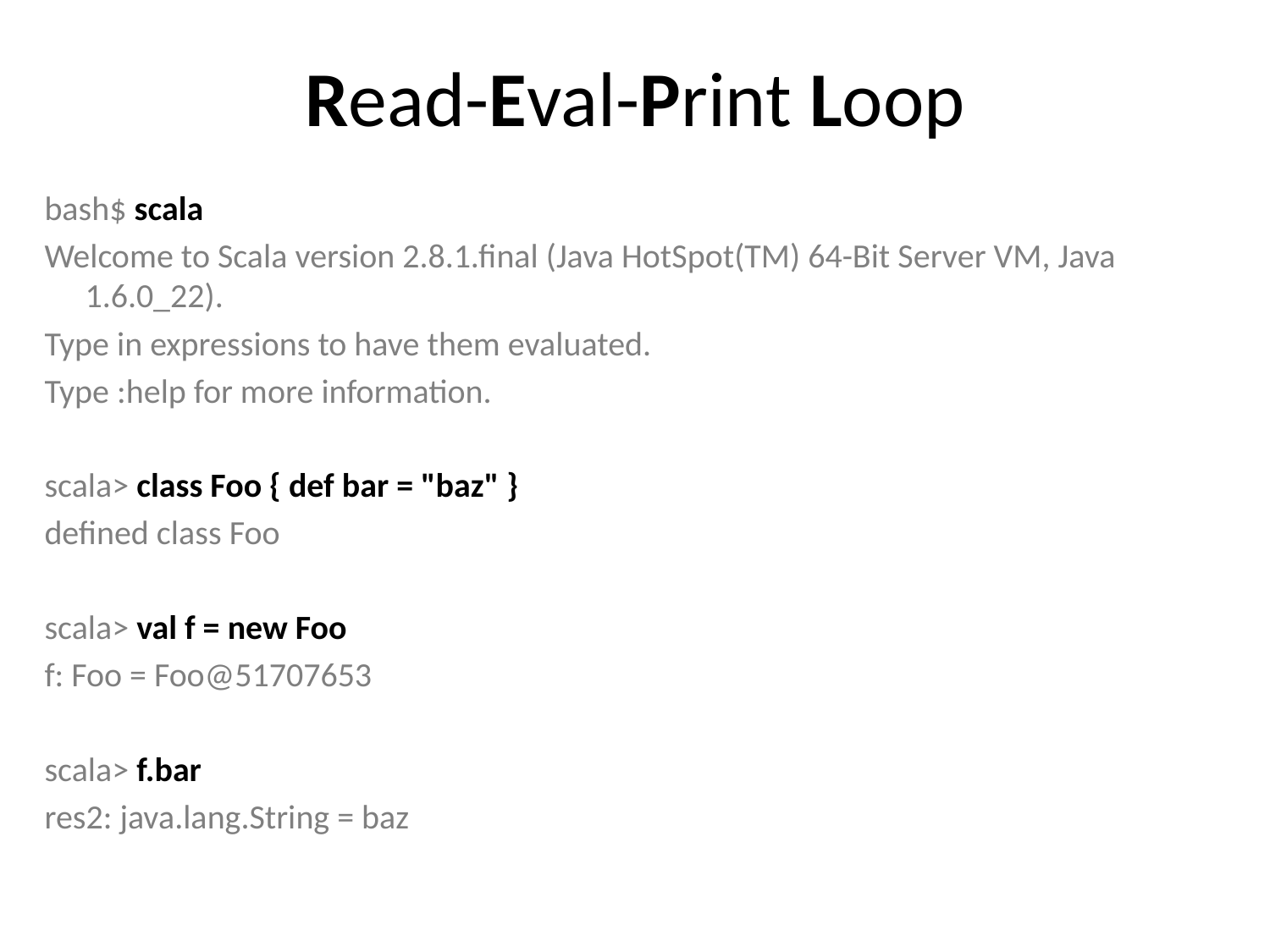

# Read-Eval-Print Loop
bash$ scala
Welcome to Scala version 2.8.1.final (Java HotSpot(TM) 64-Bit Server VM, Java 1.6.0_22).
Type in expressions to have them evaluated.
Type :help for more information.

scala> class Foo { def bar = "baz" }
defined class Foo

scala> val f = new Foo
f: Foo = Foo@51707653

scala> f.bar
res2: java.lang.String = baz